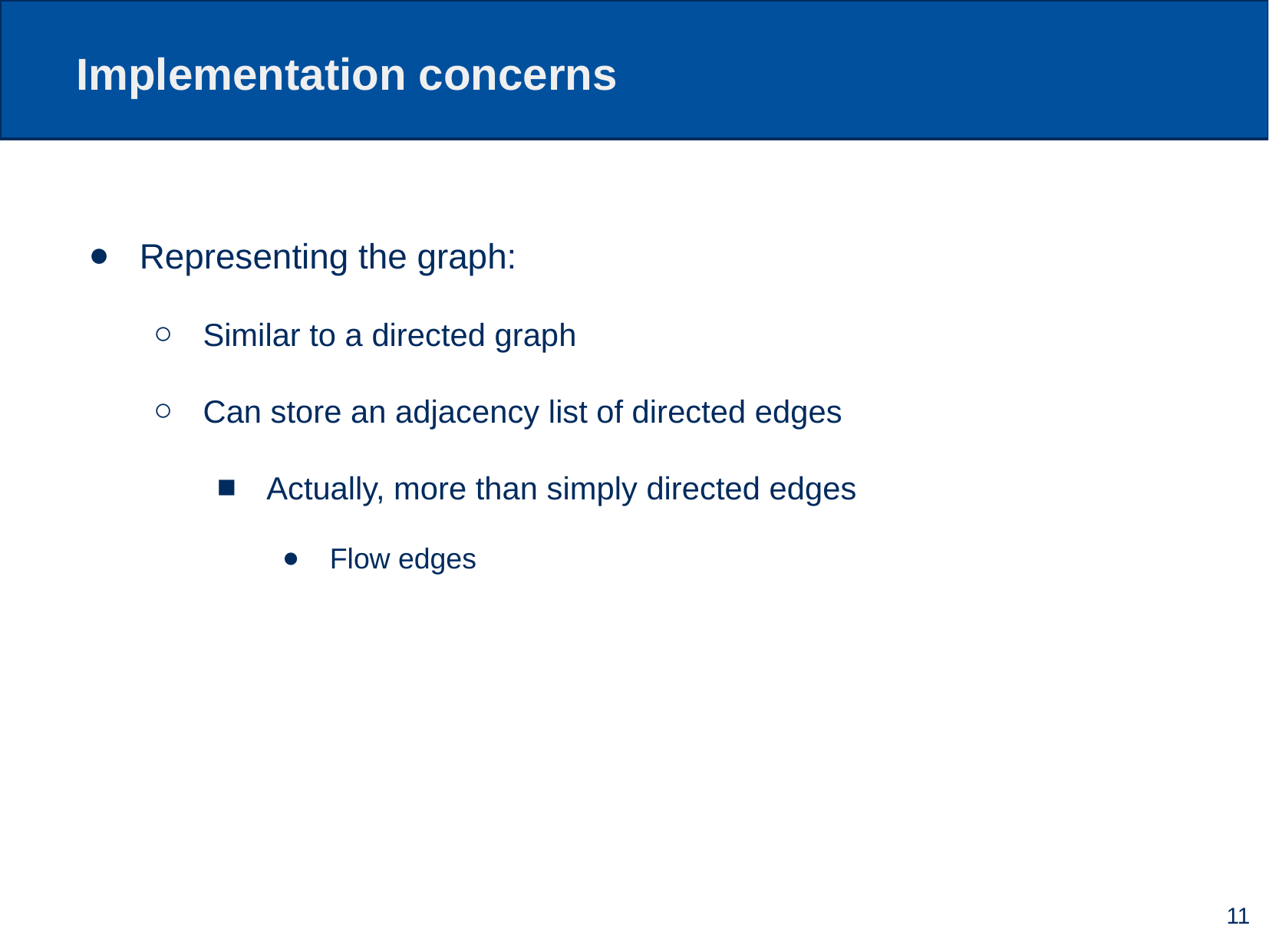

# Implementation concerns
Representing the graph:
Similar to a directed graph
Can store an adjacency list of directed edges
Actually, more than simply directed edges
Flow edges
11